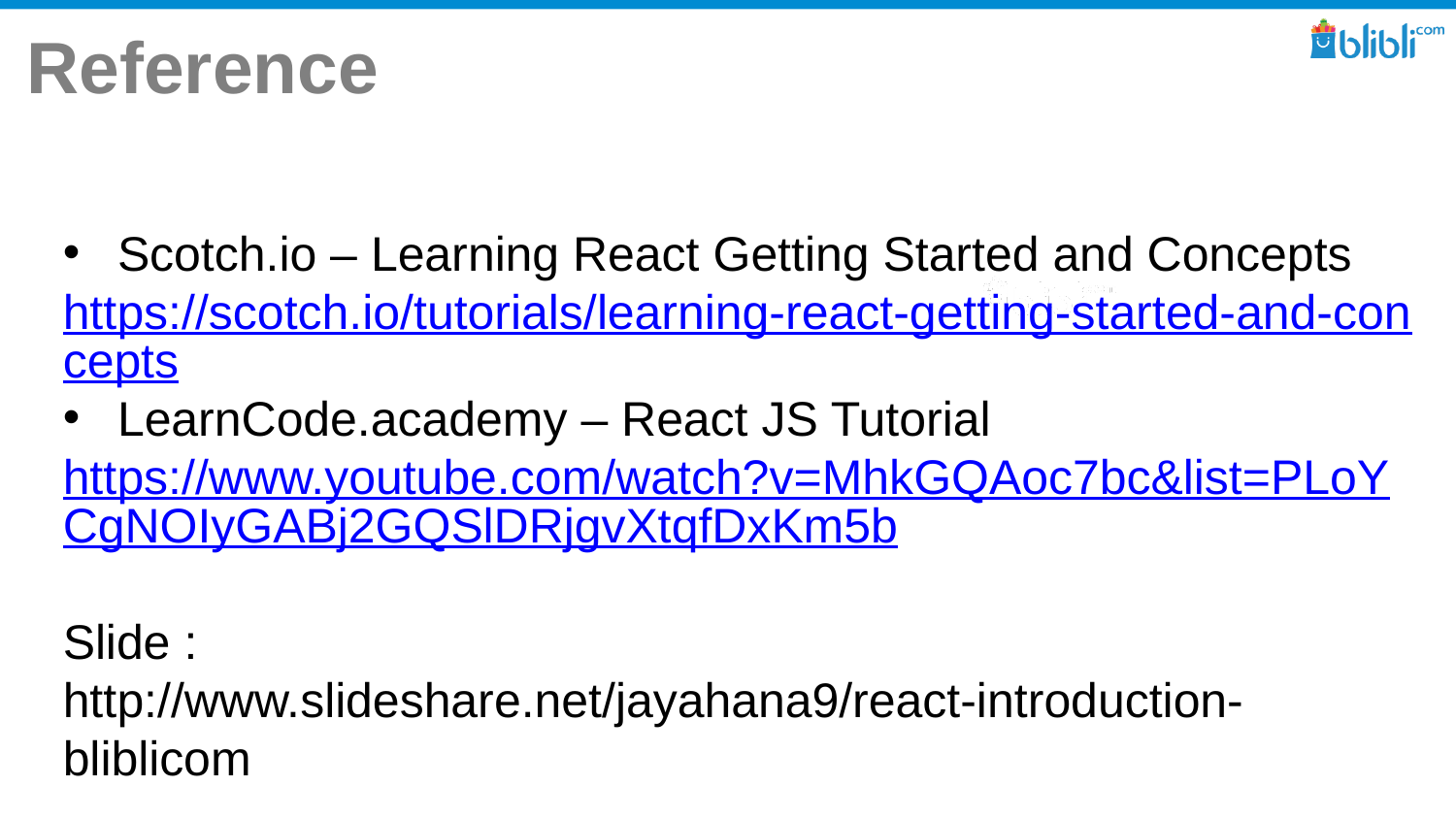

# Reference
Scotch.io – Learning React Getting Started and Concepts
https://scotch.io/tutorials/learning-react-getting-started-and-concepts
LearnCode.academy – React JS Tutorial
https://www.youtube.com/watch?v=MhkGQAoc7bc&list=PLoYCgNOIyGABj2GQSlDRjgvXtqfDxKm5b

Slide :
http://www.slideshare.net/jayahana9/react-introduction-bliblicom